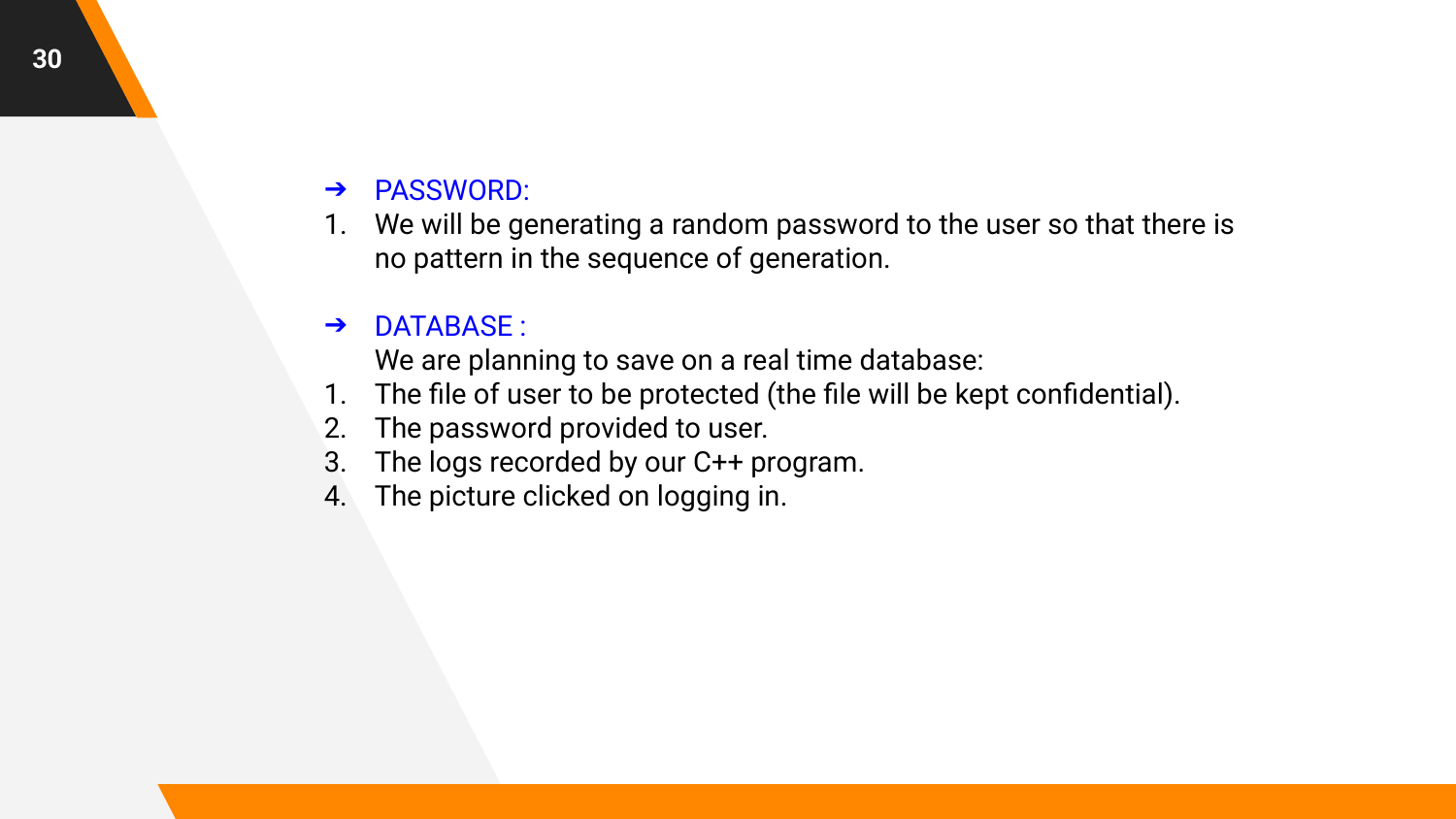

30
PASSWORD:
We will be generating a random password to the user so that there is no pattern in the sequence of generation.

DATABASE :
We are planning to save on a real time database:
The file of user to be protected (the file will be kept confidential).
The password provided to user.
The logs recorded by our C++ program.
The picture clicked on logging in.